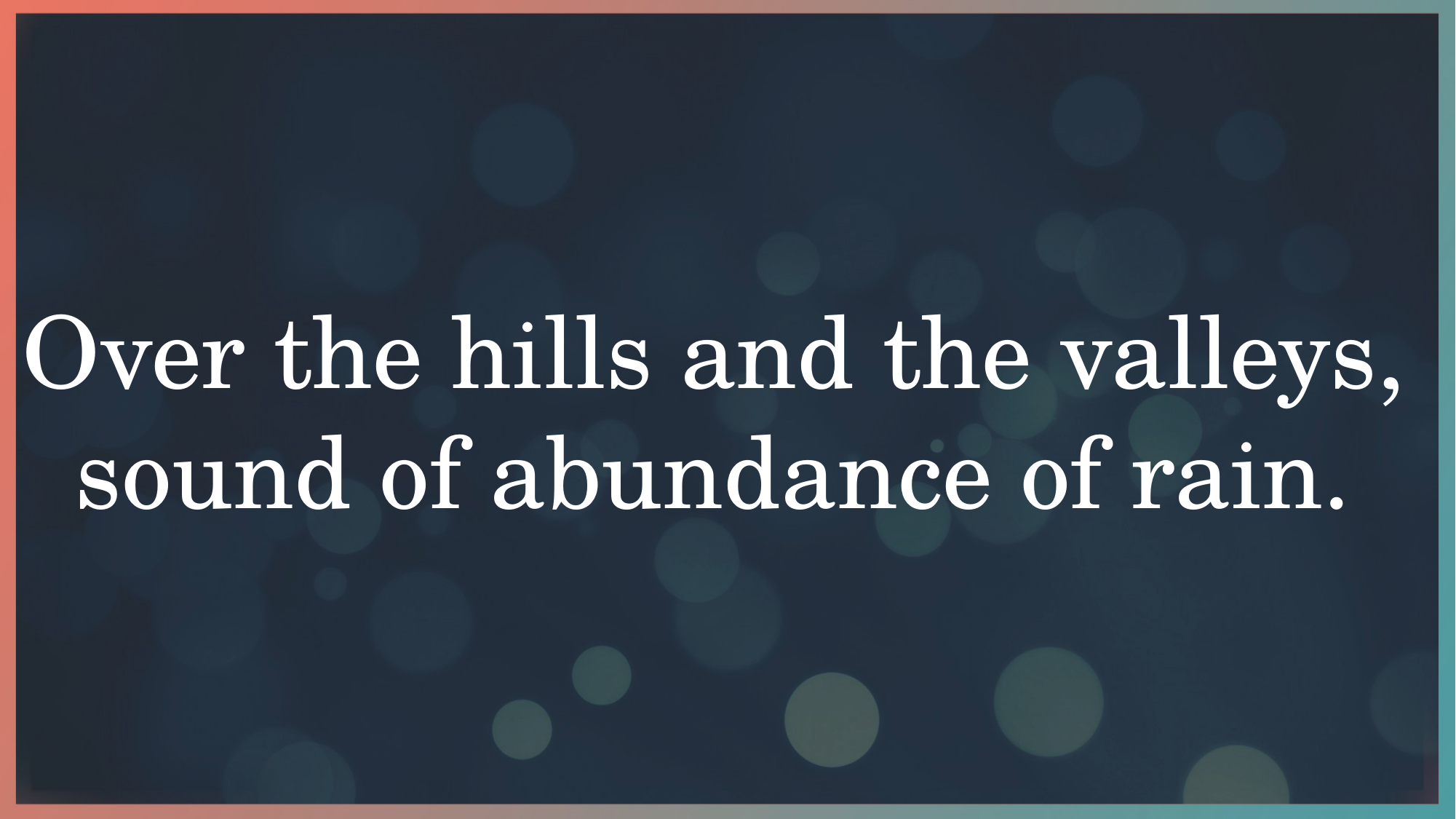

Over the hills and the valleys,
sound of abundance of rain.